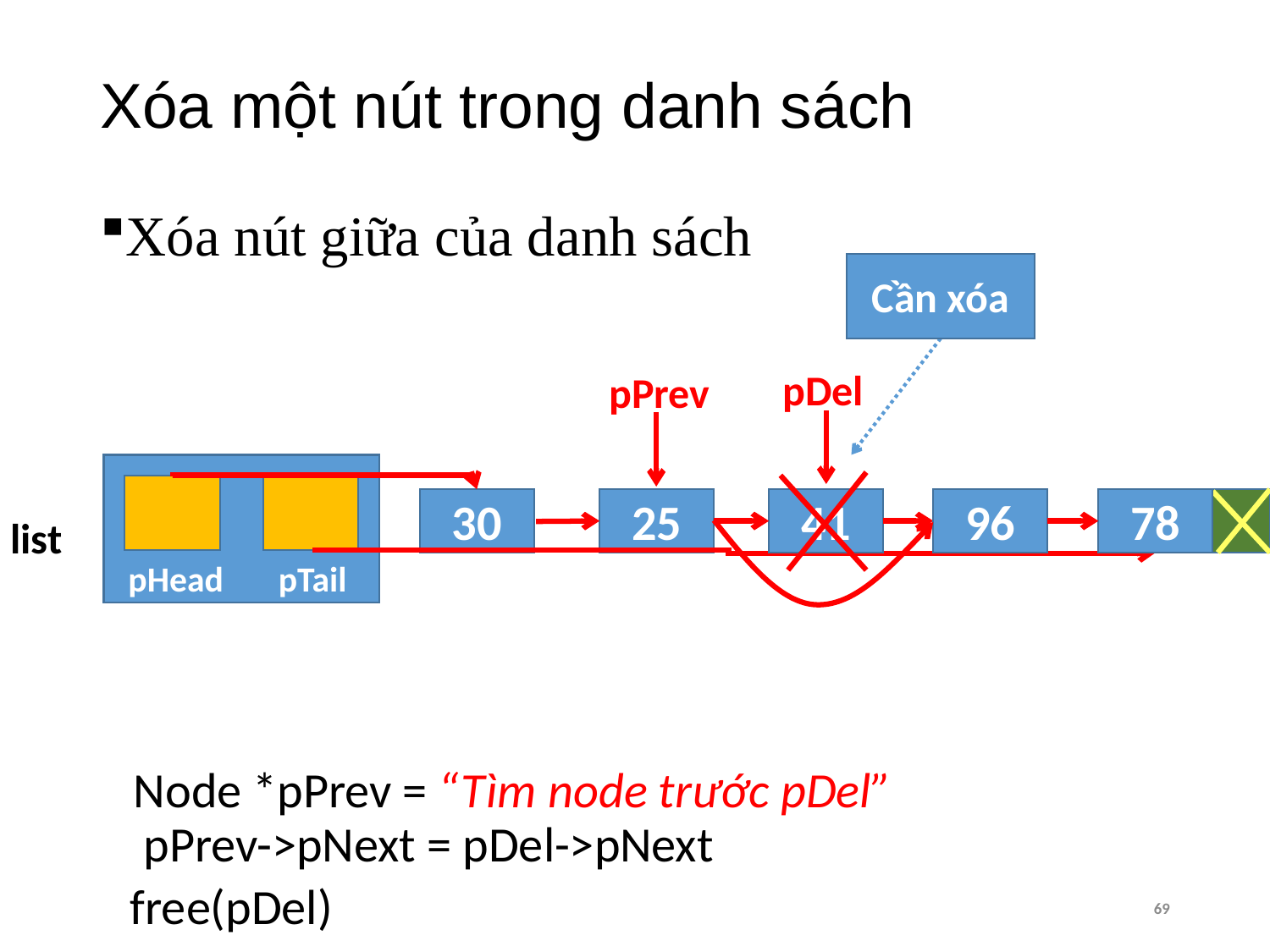

# Xóa một nút trong danh sách
Xóa nút giữa của danh sách
Cần xóa
pDel
pPrev

list
pHead
pTail
30
25
41
96
78

Node *pPrev = “Tìm node trước pDel”
pPrev->pNext = pDel->pNext
free(pDel)
69